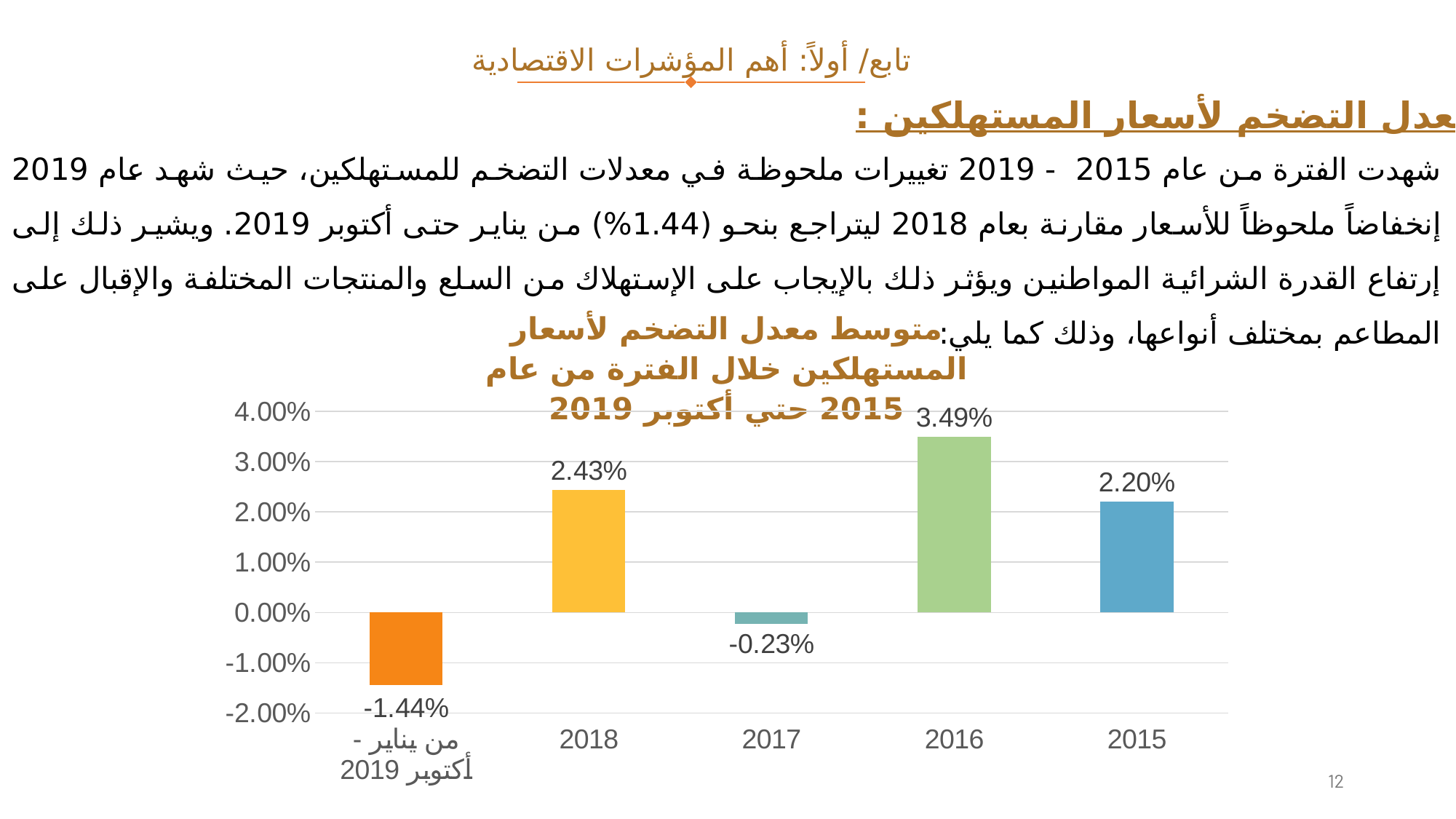

تابع/ أولاً: أهم المؤشرات الاقتصادية

متوسط معدل التضخم لأسعار المستهلكين :
شهدت الفترة من عام 2015  - 2019 تغييرات ملحوظة في معدلات التضخم للمستهلكين، حيث شهد عام 2019 إنخفاضاً ملحوظاً للأسعار مقارنة بعام 2018 ليتراجع بنحو (1.44%) من يناير حتى أكتوبر 2019. ويشير ذلك إلى إرتفاع القدرة الشرائية المواطنين ويؤثر ذلك بالإيجاب على الإستهلاك من السلع والمنتجات المختلفة والإقبال على المطاعم بمختلف أنواعها، وذلك كما يلي:
متوسط معدل التضخم لأسعار المستهلكين خلال الفترة من عام 2015 حتي أكتوبر 2019

### Chart

| Category | Series 1 |
|---|---|
| من يناير - أكتوبر 2019 | -0.0144 |
| 2018 | 0.0243 |
| 2017 | -0.0023 |
| 2016 | 0.0349 |
| 2015 | 0.022 |
12